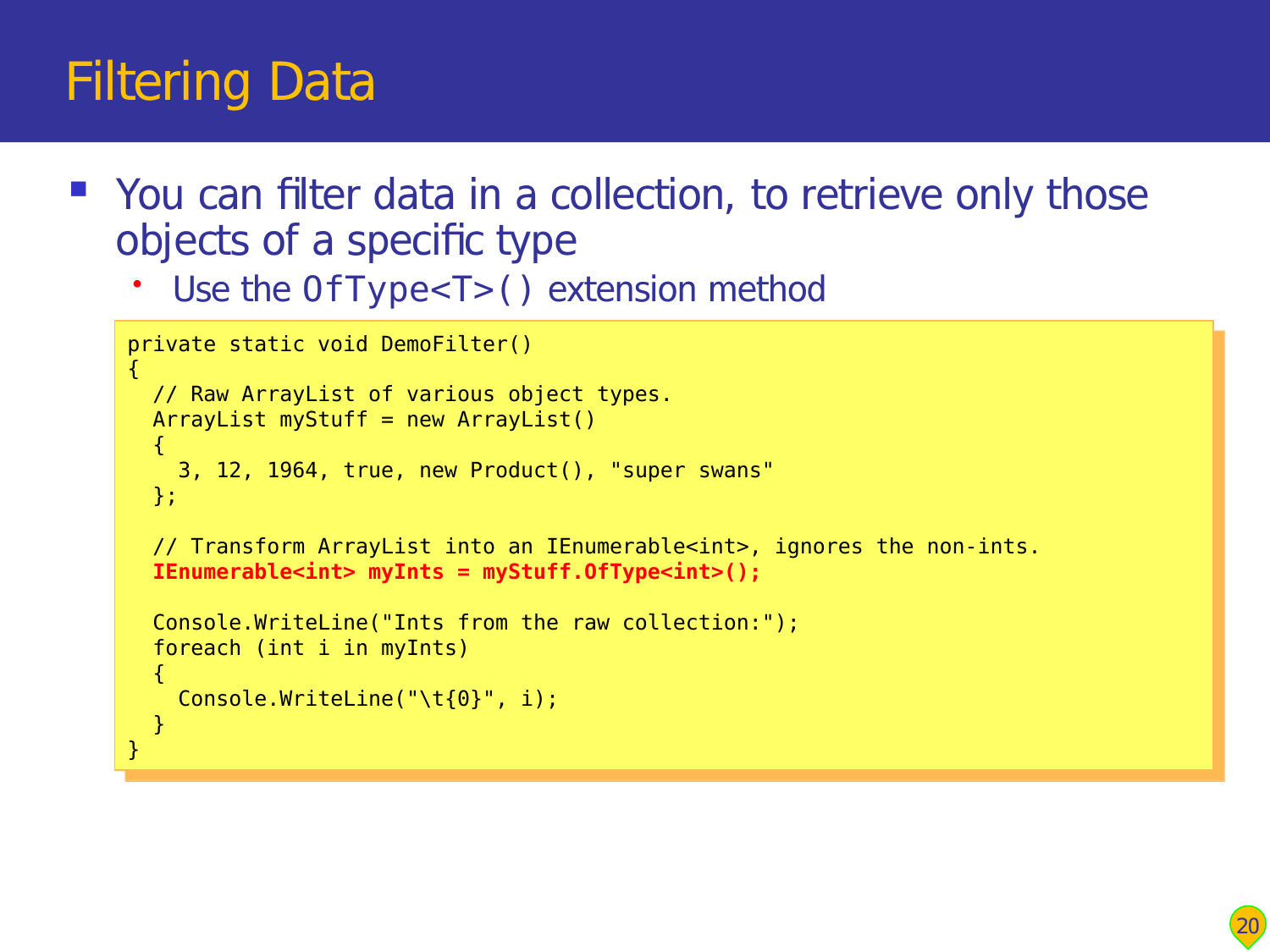

# Filtering Data
You can filter data in a collection, to retrieve only those objects of a specific type
Use the OfType<T>() extension method
private static void DemoFilter()
{
  // Raw ArrayList of various object types.
  ArrayList myStuff = new ArrayList()
  {
    3, 12, 1964, true, new Product(), "super swans"
  };

  // Transform ArrayList into an IEnumerable<int>, ignores the non-ints.
  IEnumerable<int> myInts = myStuff.OfType<int>();

  Console.WriteLine("Ints from the raw collection:");
  foreach (int i in myInts)
  {
    Console.WriteLine("\t{0}", i);
  }
}
20